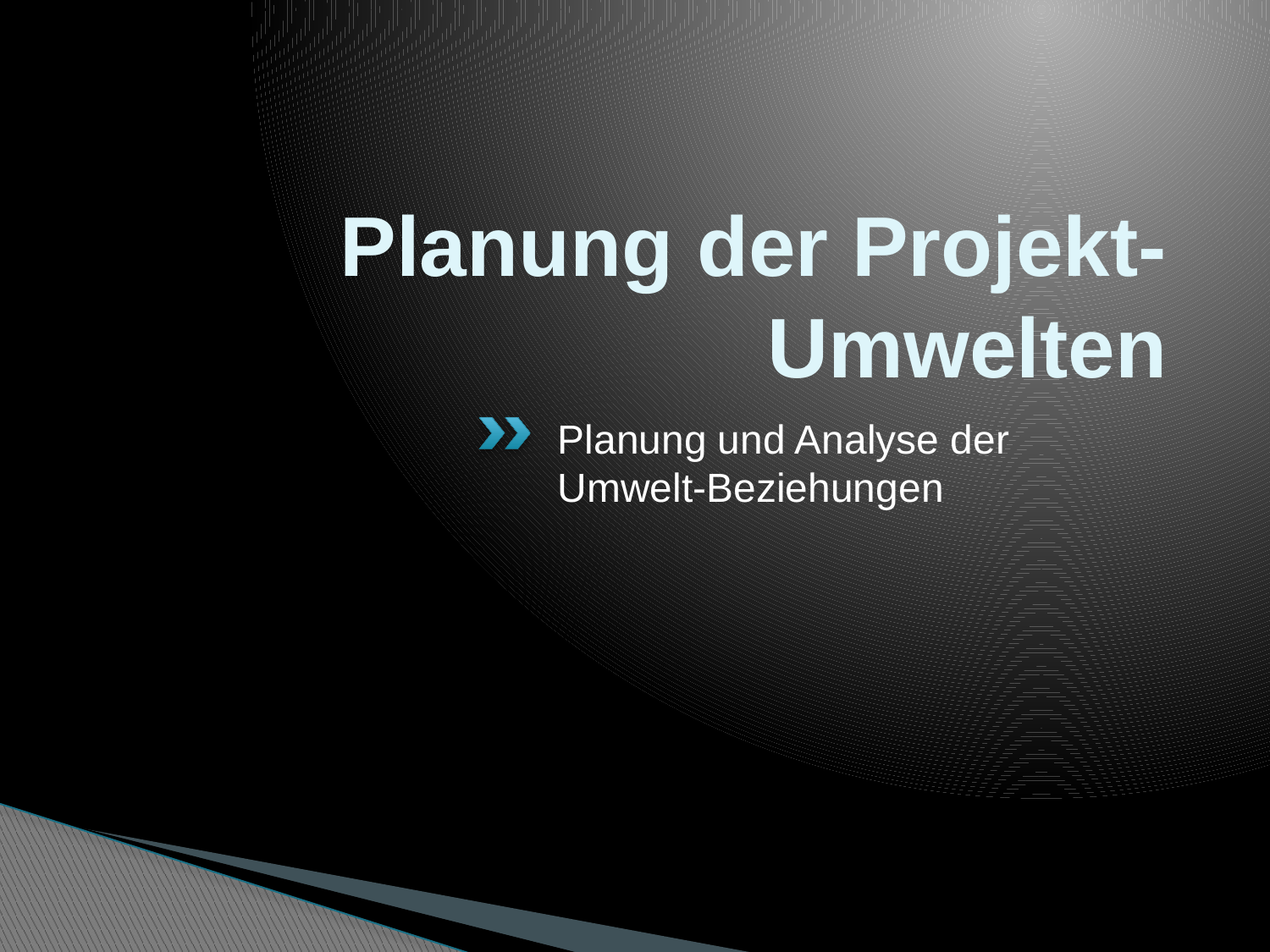

# Planung der Projekt-Umwelten
Planung und Analyse der Umwelt-Beziehungen